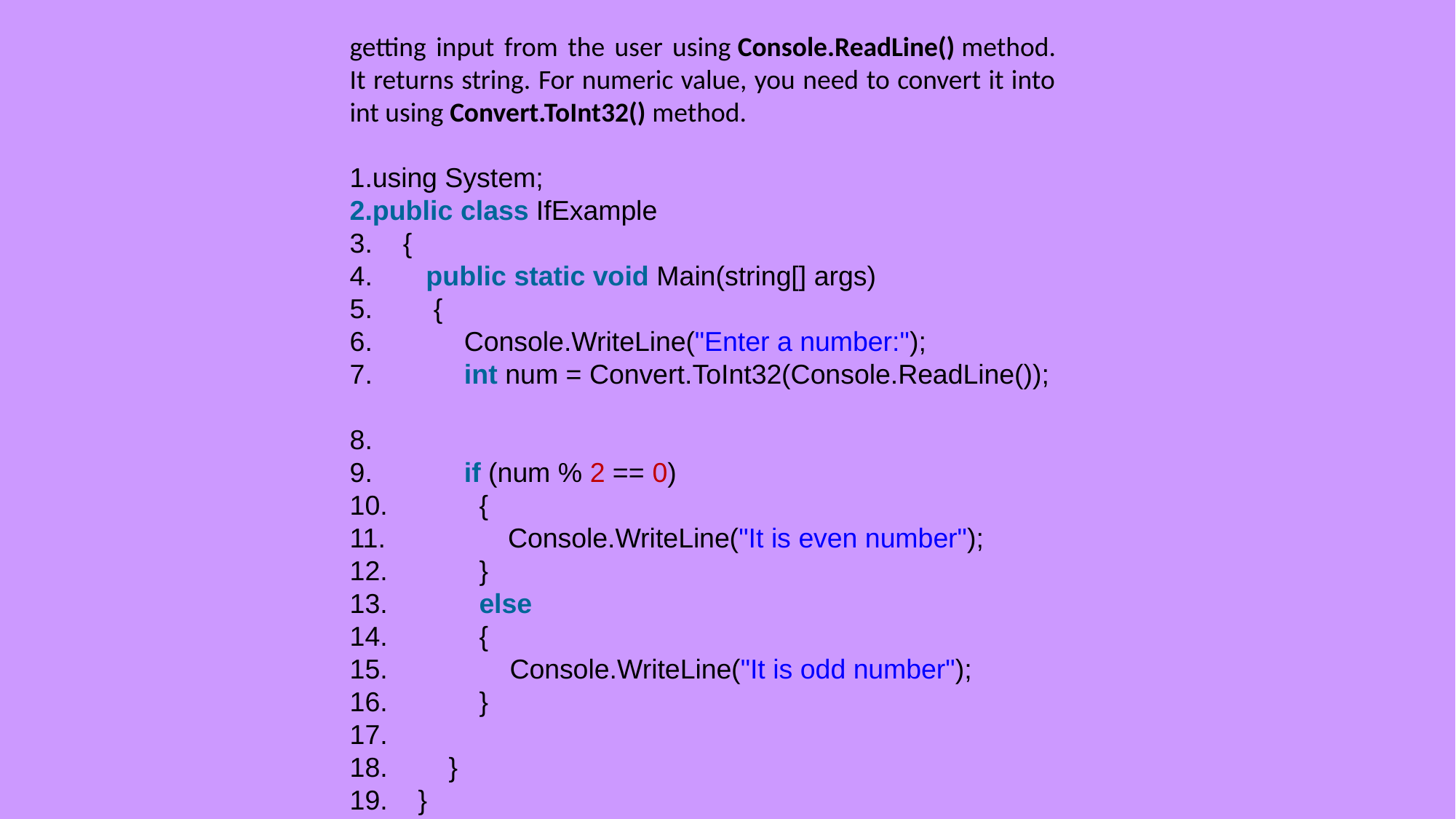

getting input from the user using Console.ReadLine() method. It returns string. For numeric value, you need to convert it into int using Convert.ToInt32() method.

using System;
public class IfExample
    {
       public static void Main(string[] args)
        {
            Console.WriteLine("Enter a number:");
            int num = Convert.ToInt32(Console.ReadLine());

            if (num % 2 == 0)
            {
                Console.WriteLine("It is even number");
            }
            else
            {
                Console.WriteLine("It is odd number");
            }

        }
    }